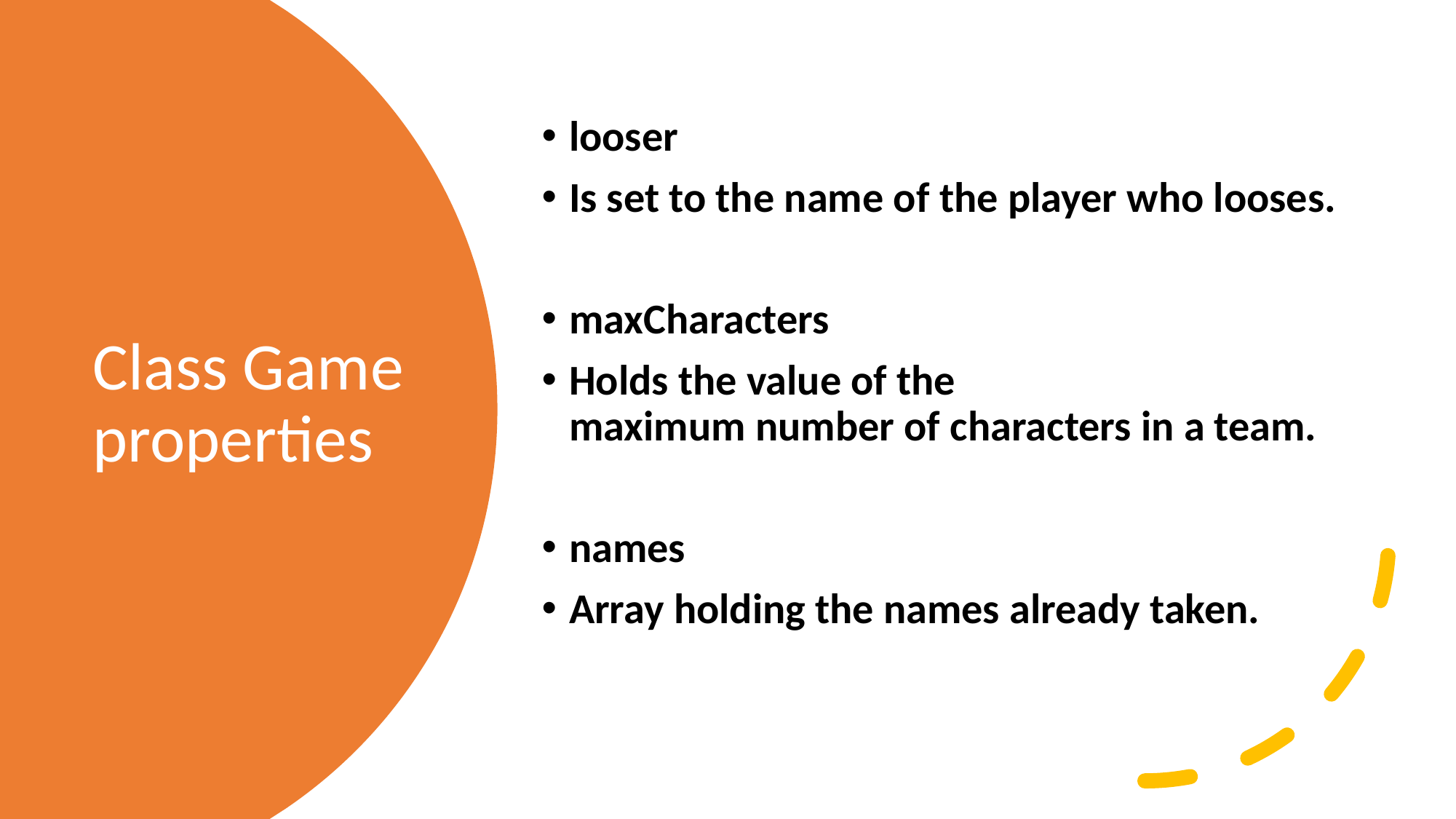

looser
Is set to the name of the player who looses.

maxCharacters
Holds the value of the maximum number of characters in a team.

names
Array holding the names already taken.

# Class Game properties